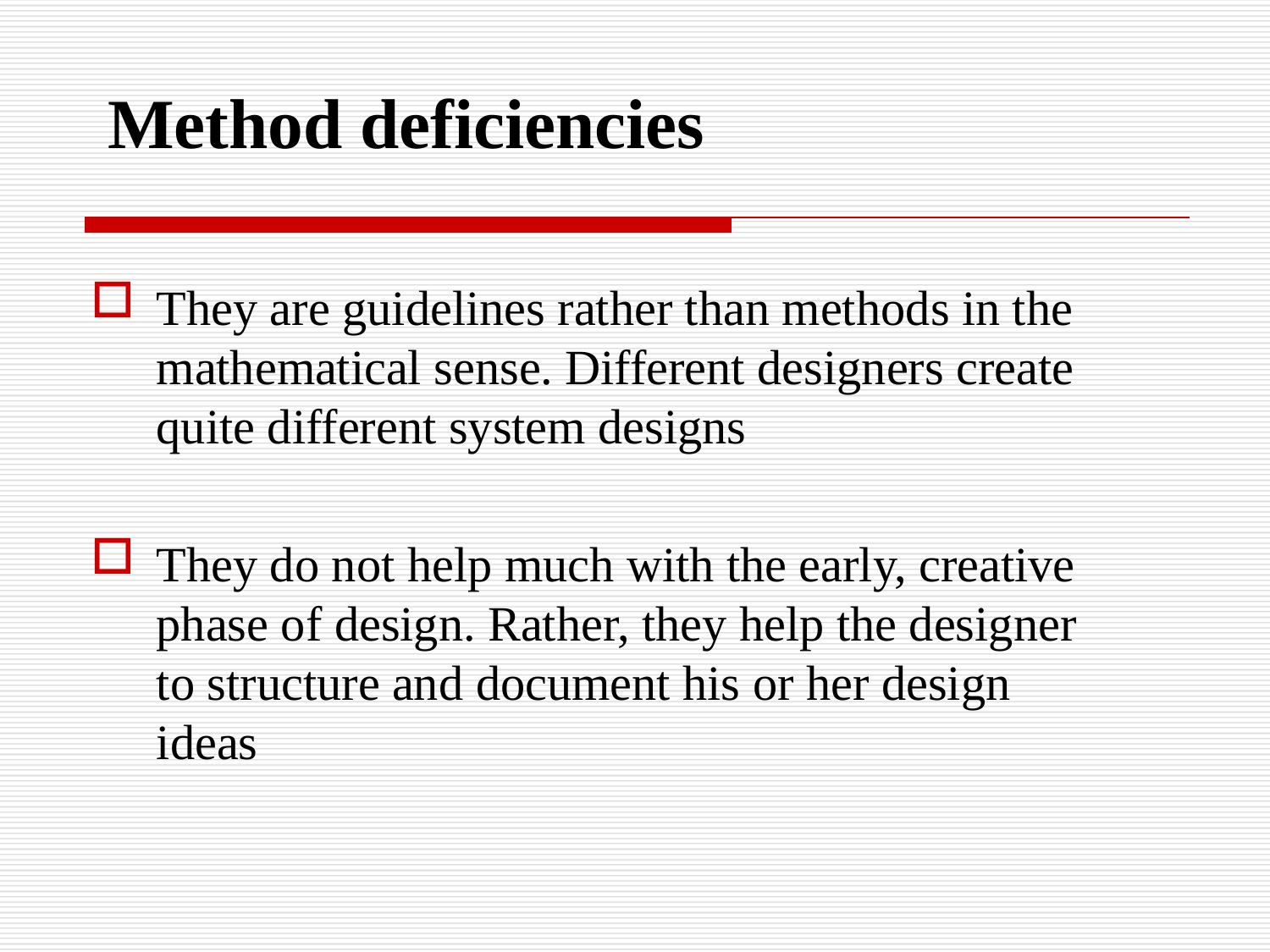

Method deficiencies
They are guidelines rather than methods in the
mathematical sense. Different designers create
quite different system designs

They do not help much with the early, creative
phase of design. Rather, they help the designer
to structure and document his or her design
ideas